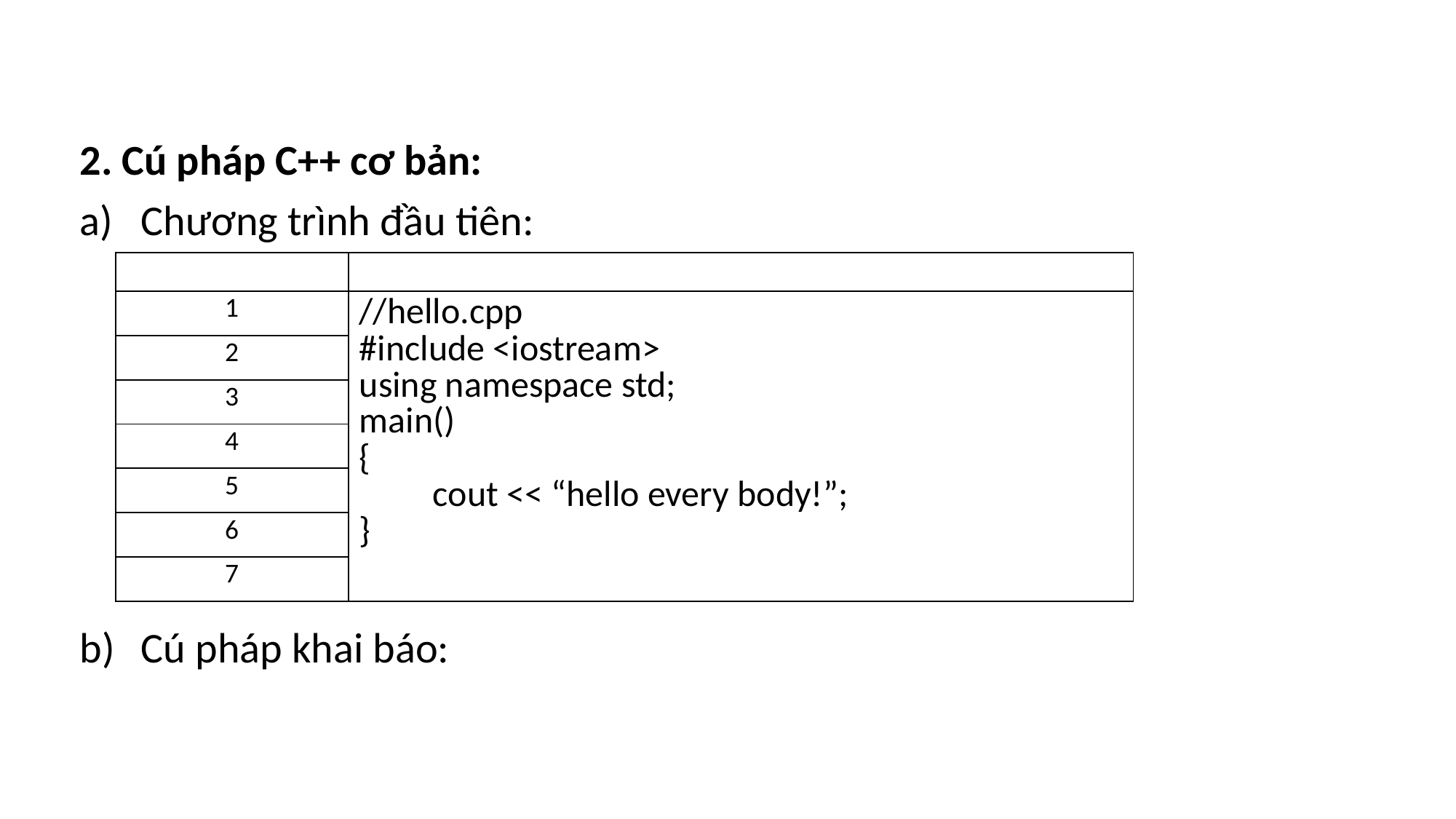

2. Cú pháp C++ cơ bản:
Chương trình đầu tiên:

Cú pháp khai báo:

|  |  |
| --- | --- |
| 1 | //hello.cpp #include <iostream> using namespace std; main() { cout << “hello every body!”; } |
| 2 |  |
| 3 |  |
| 4 |  |
| 5 |  |
| 6 |  |
| 7 |  |